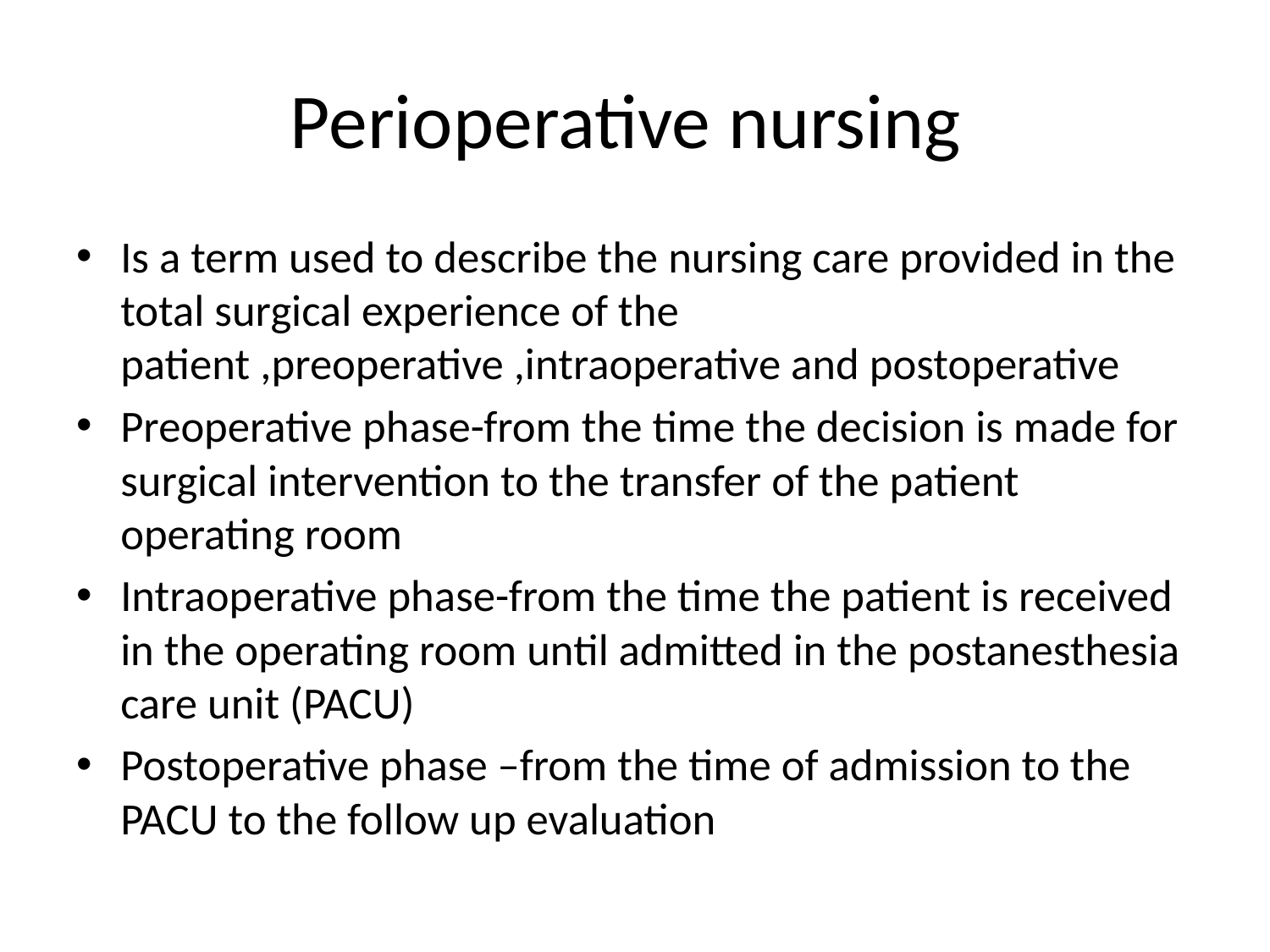

# Perioperative nursing
Is a term used to describe the nursing care provided in the total surgical experience of the patient ,preoperative ,intraoperative and postoperative
Preoperative phase-from the time the decision is made for surgical intervention to the transfer of the patient operating room
Intraoperative phase-from the time the patient is received in the operating room until admitted in the postanesthesia care unit (PACU)
Postoperative phase –from the time of admission to the PACU to the follow up evaluation